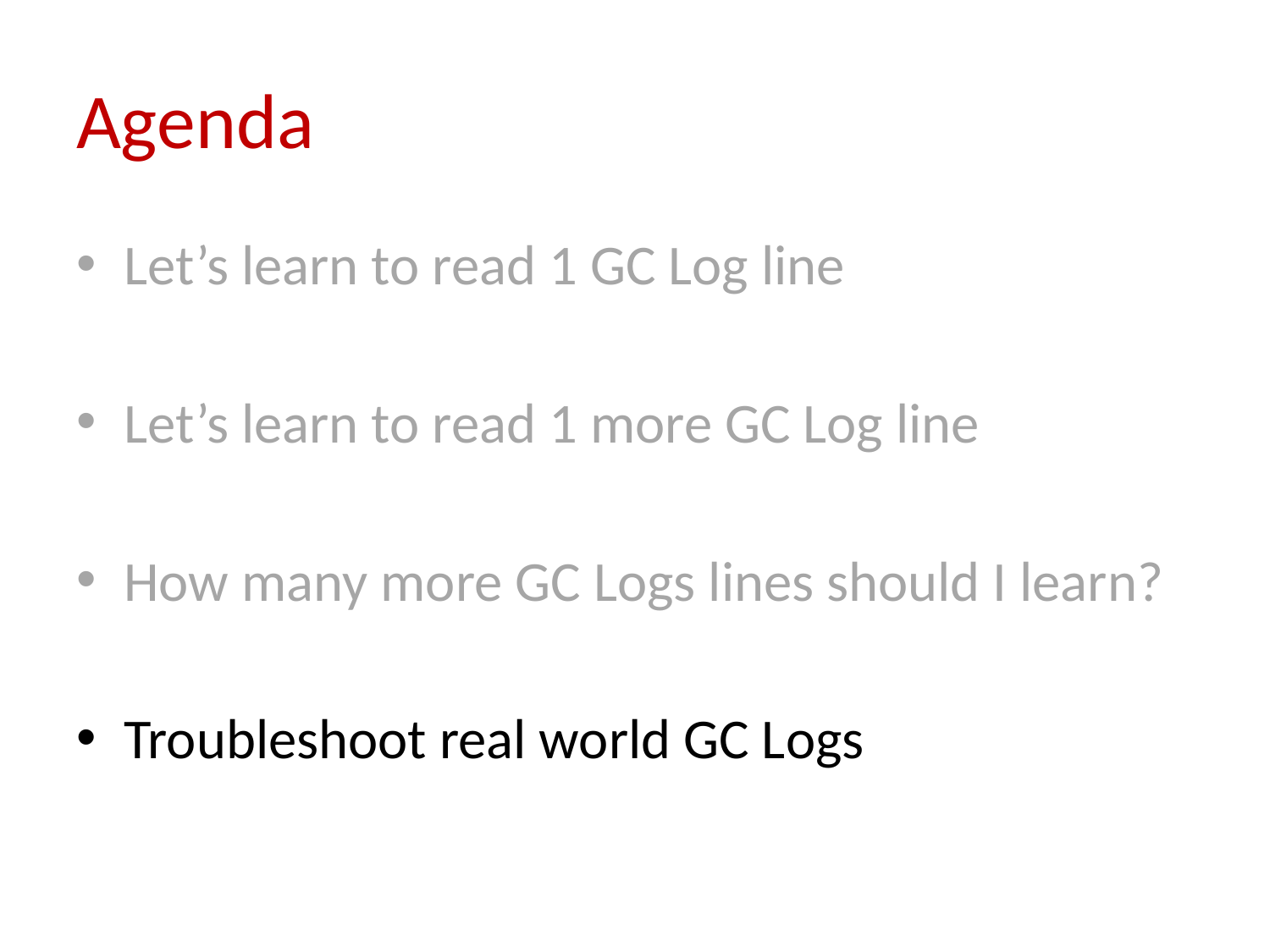

# Agenda
Let’s learn to read 1 GC Log line

Let’s learn to read 1 more GC Log line

How many more GC Logs lines should I learn?

Troubleshoot real world GC Logs